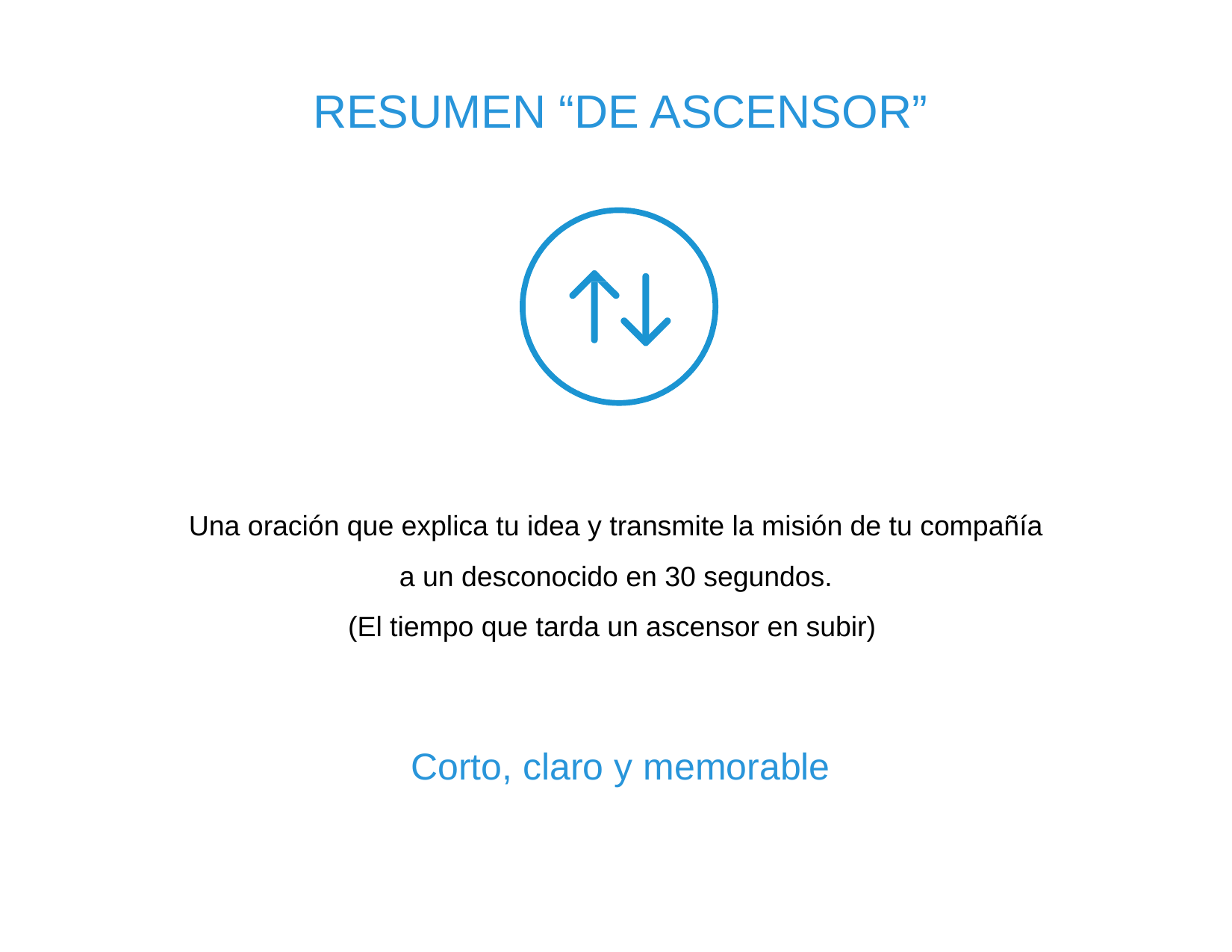

RESUMEN “DE ASCENSOR”

Una oración que explica tu idea y transmite la misión de tu compañía a un desconocido en 30 segundos.
(El tiempo que tarda un ascensor en subir)
Corto, claro y memorable